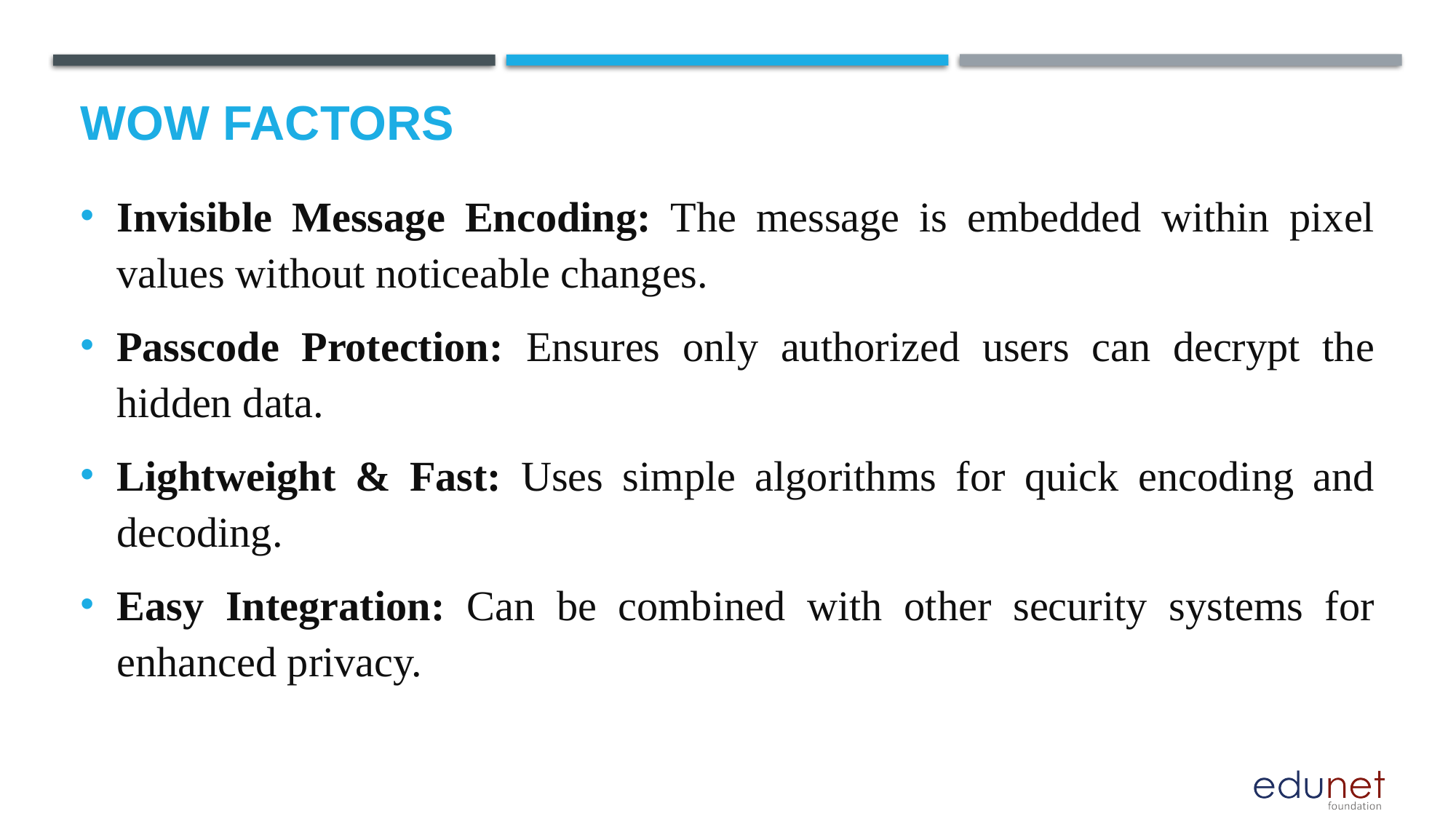

# Wow factors
Invisible Message Encoding: The message is embedded within pixel values without noticeable changes.
Passcode Protection: Ensures only authorized users can decrypt the hidden data.
Lightweight & Fast: Uses simple algorithms for quick encoding and decoding.
Easy Integration: Can be combined with other security systems for enhanced privacy.